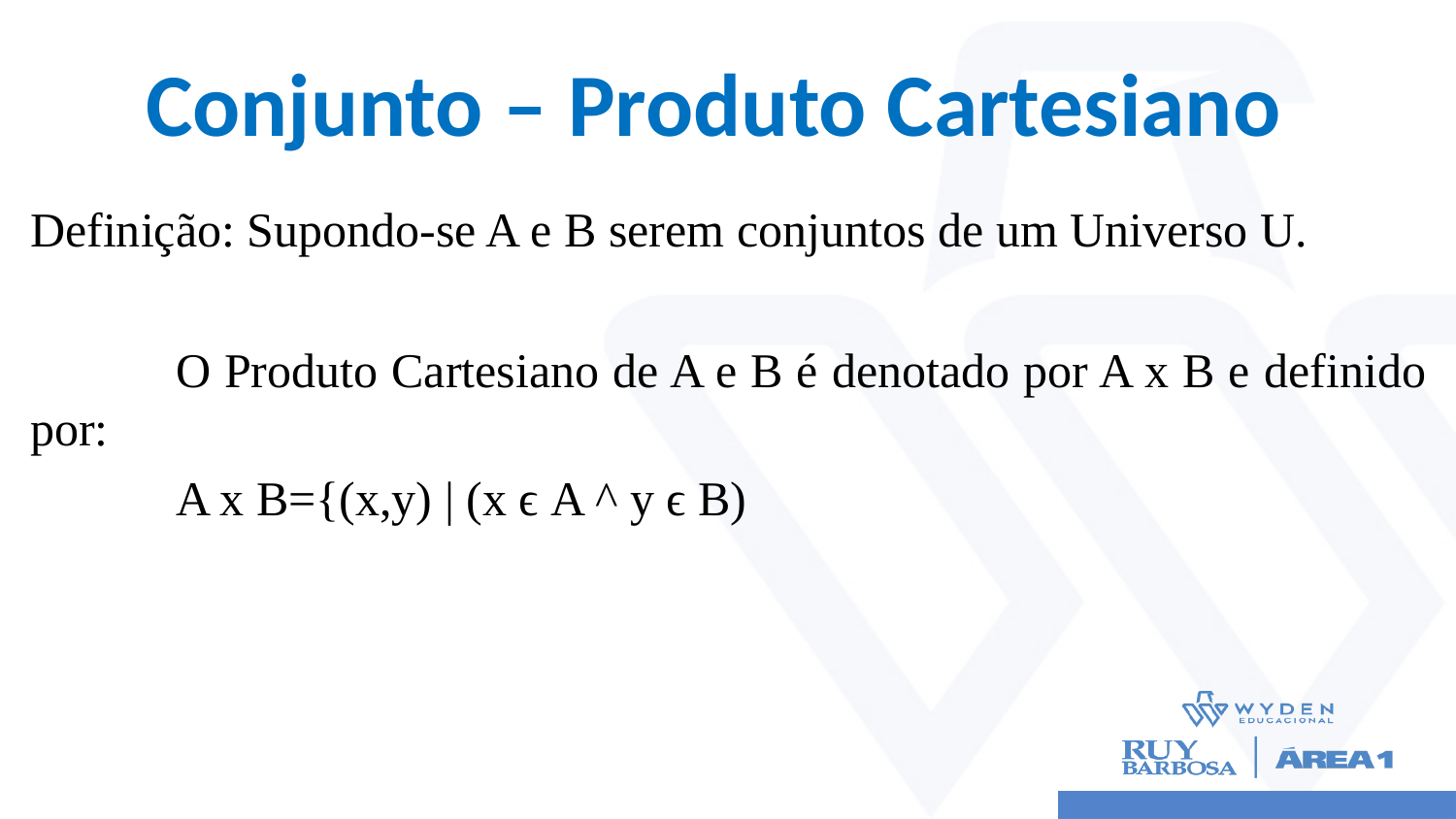

# Conjunto – Produto Cartesiano
Definição: Supondo-se A e B serem conjuntos de um Universo U.

	O Produto Cartesiano de A e B é denotado por A x B e definido por:
	A x B={(x,y) | (x ϵ A ^ y ϵ B)